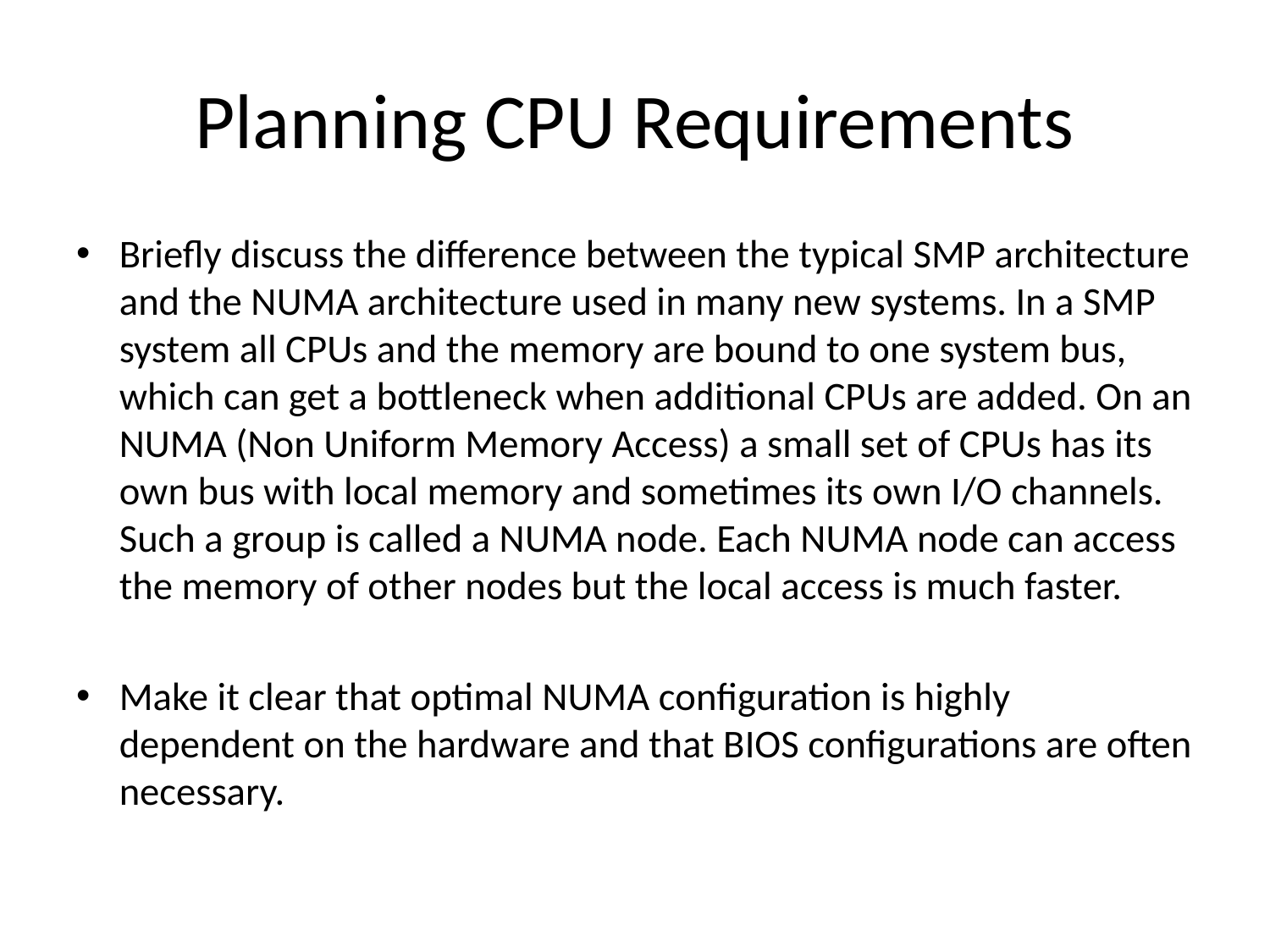

# Planning CPU Requirements
Briefly discuss the difference between the typical SMP architecture and the NUMA architecture used in many new systems. In a SMP system all CPUs and the memory are bound to one system bus, which can get a bottleneck when additional CPUs are added. On an NUMA (Non Uniform Memory Access) a small set of CPUs has its own bus with local memory and sometimes its own I/O channels. Such a group is called a NUMA node. Each NUMA node can access the memory of other nodes but the local access is much faster.

Make it clear that optimal NUMA configuration is highly dependent on the hardware and that BIOS configurations are often necessary.